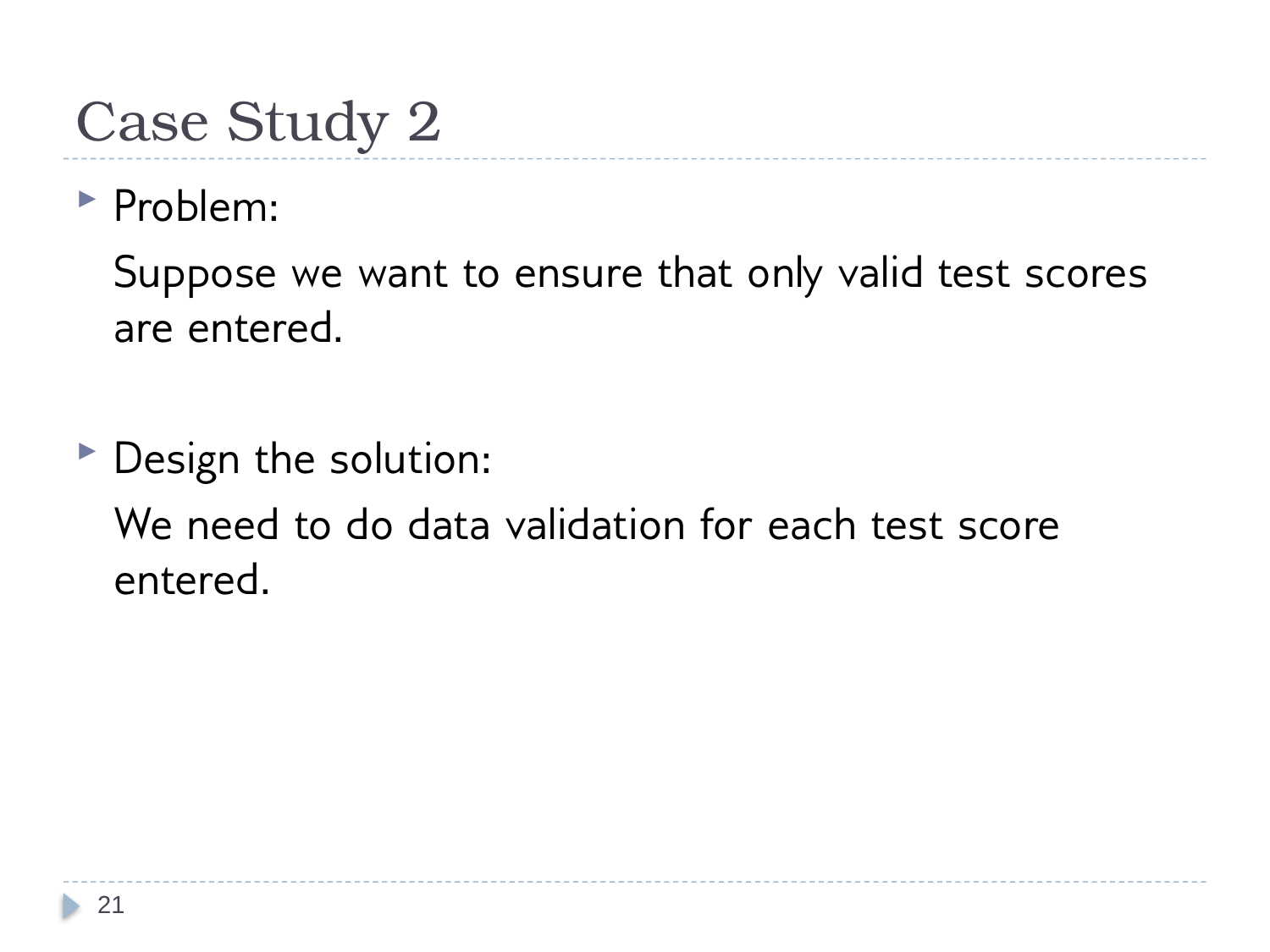

# Case Study 2
Problem:
	Suppose we want to ensure that only valid test scores are entered.

Design the solution:
	We need to do data validation for each test score entered.

21